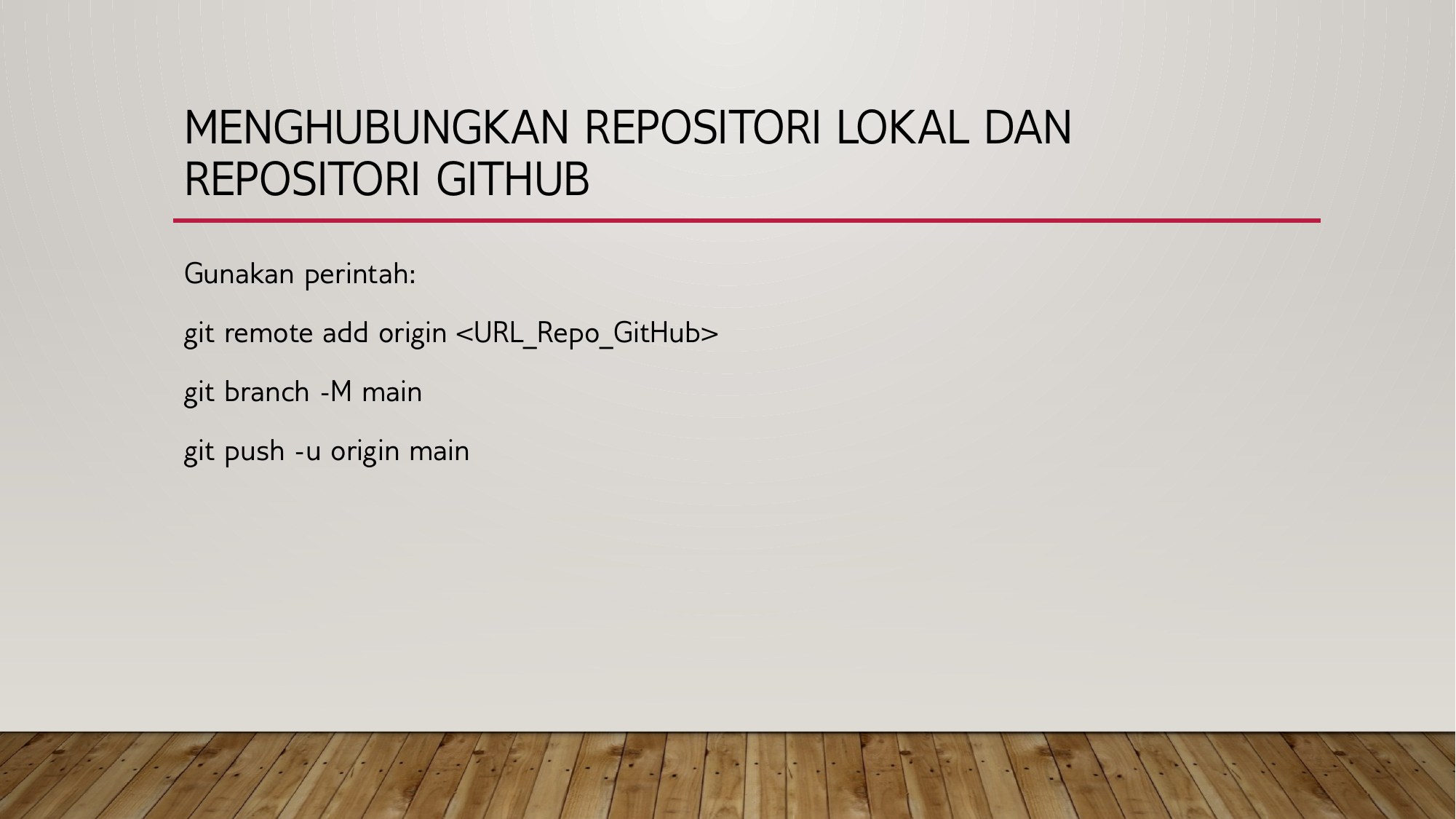

# Menghubungkan Repositori Lokal dan Repositori Github
Gunakan perintah:
git remote add origin <URL_Repo_GitHub>
git branch -M main
git push -u origin main